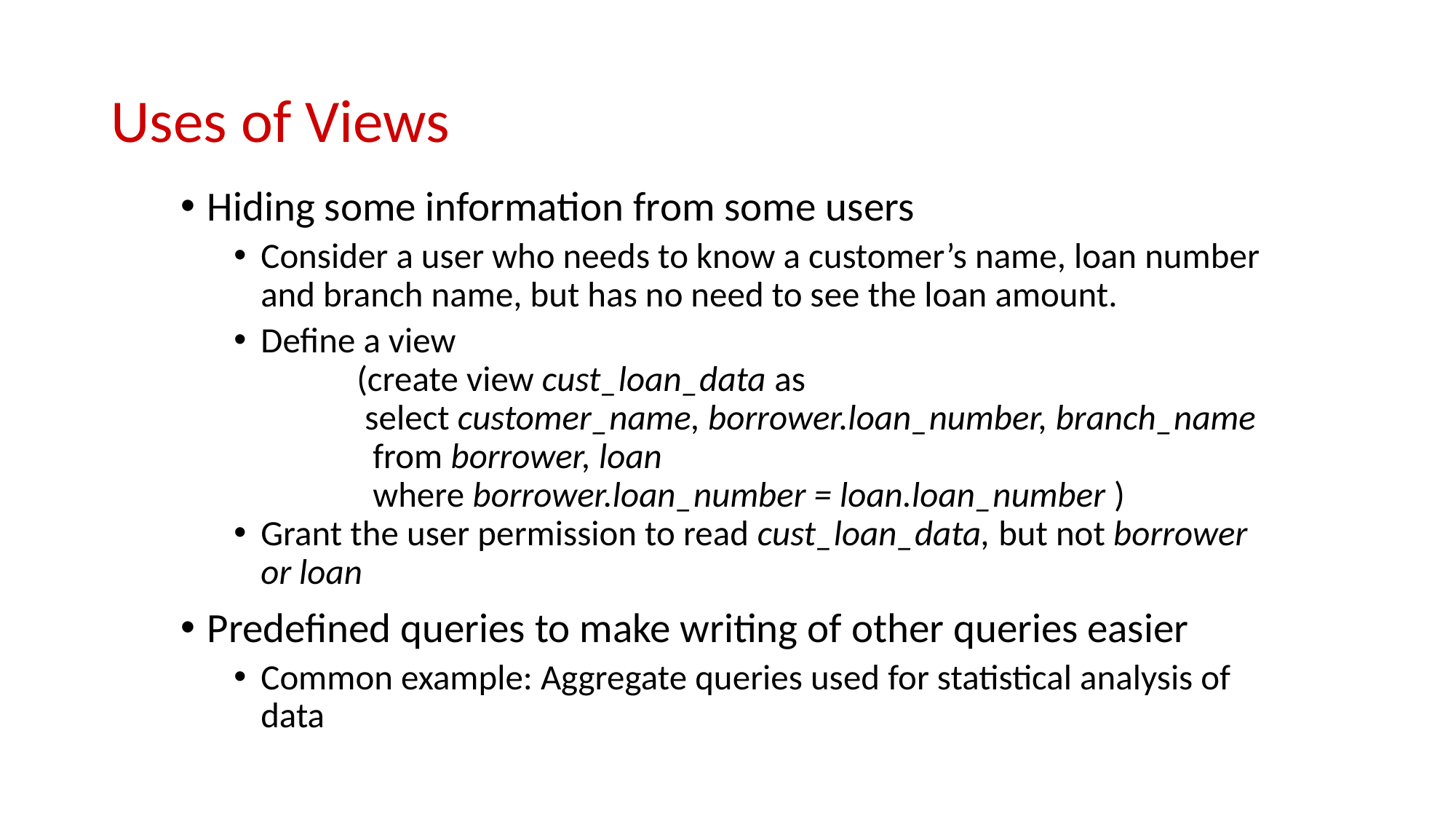

# Uses of Views
Hiding some information from some users
Consider a user who needs to know a customer’s name, loan number and branch name, but has no need to see the loan amount.
Define a view
            (create view cust_loan_data as
             select customer_name, borrower.loan_number, branch_name
              from borrower, loan
              where borrower.loan_number = loan.loan_number )
Grant the user permission to read cust_loan_data, but not borrower or loan
Predefined queries to make writing of other queries easier
Common example: Aggregate queries used for statistical analysis of data